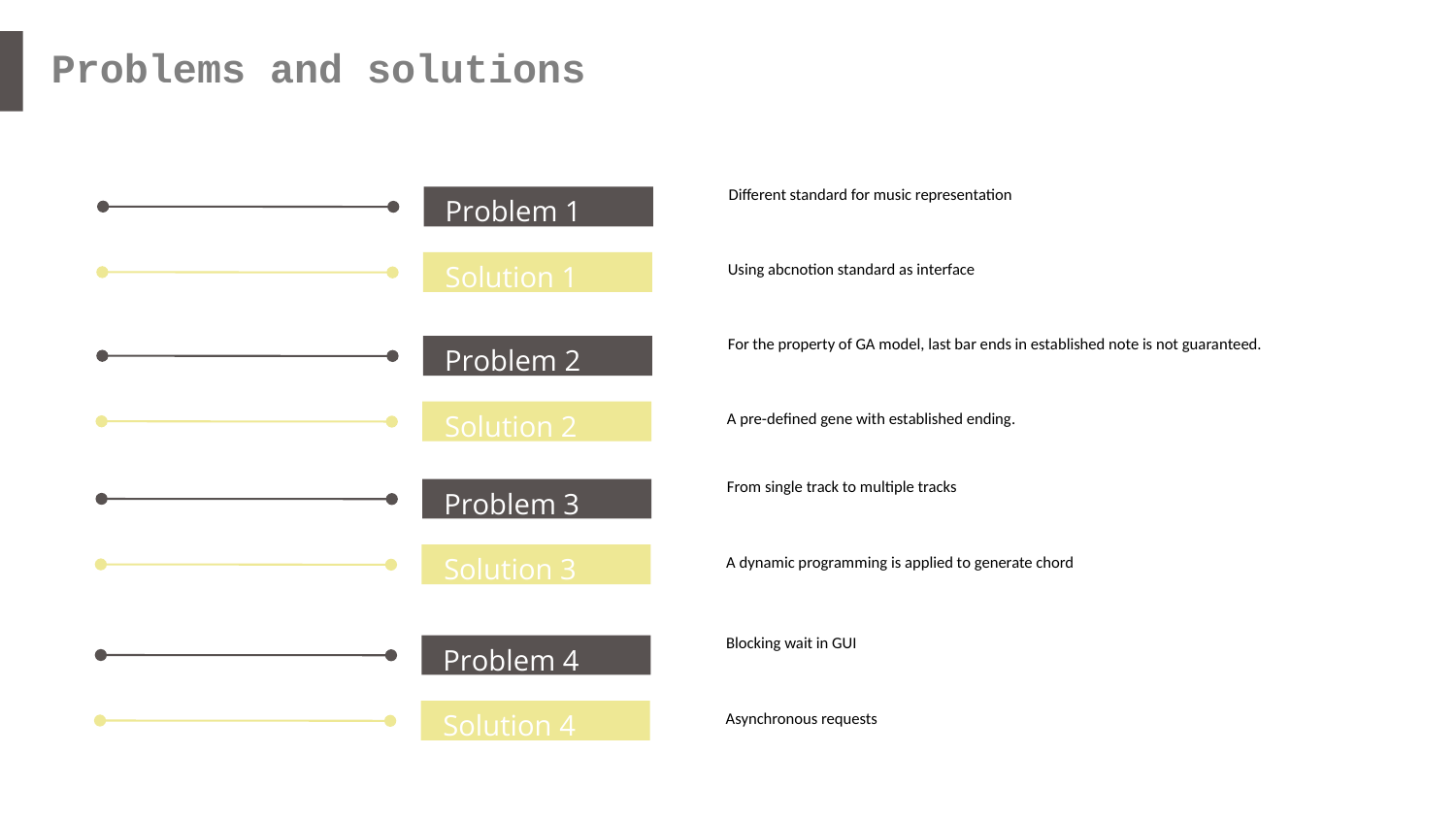

Problems and solutions
Different standard for music representation

Problem 1

Solution 1
Using abcnotion standard as interface
For the property of GA model, last bar ends in established note is not guaranteed.

Problem 2

Solution 2
A pre-defined gene with established ending.
From single track to multiple tracks

Problem 3

Solution 3
A dynamic programming is applied to generate chord
Blocking wait in GUI

Problem 4

Solution 4
Asynchronous requests